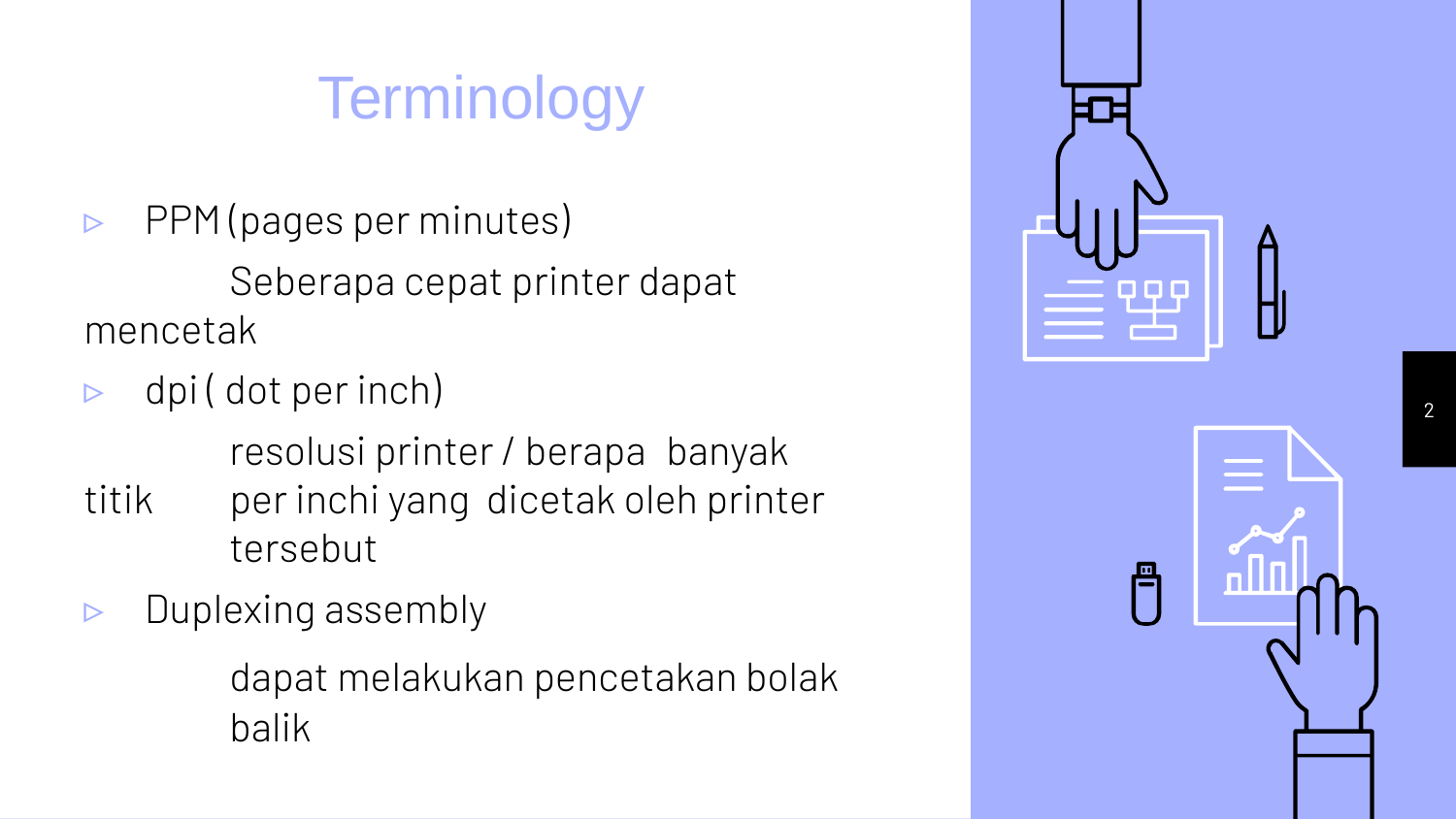

# Terminology
PPM (pages per minutes)
	Seberapa cepat printer dapat 	mencetak
dpi ( dot per inch)
	resolusi printer / berapa 	banyak titik 	per inchi yang  dicetak oleh printer 	tersebut
Duplexing assembly
	dapat melakukan pencetakan bolak 	balik
2